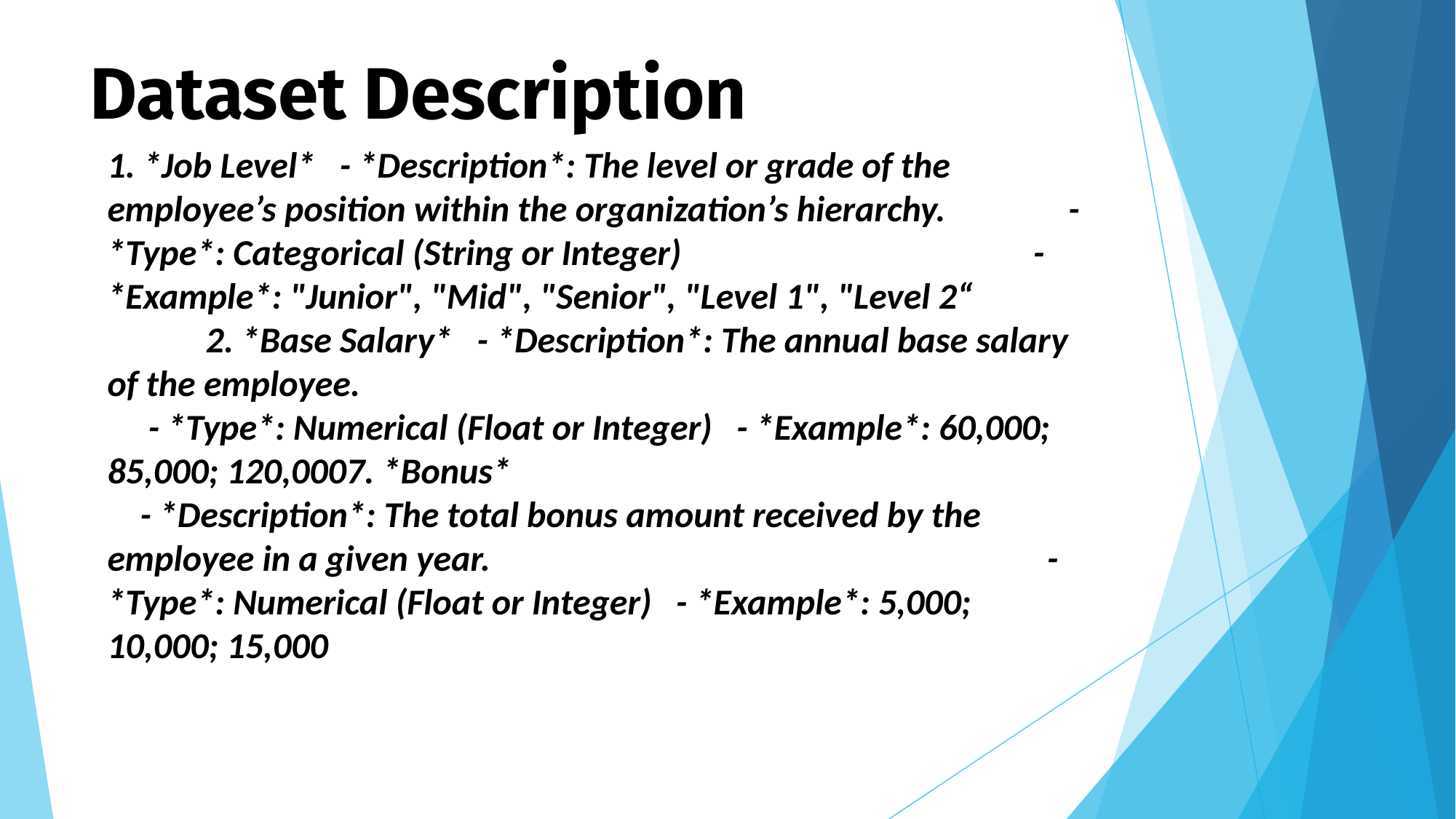

# Dataset Description
1. *Job Level*   - *Description*: The level or grade of the employee’s position within the organization’s hierarchy.               - *Type*: Categorical (String or Integer)                                           - *Example*: "Junior", "Mid", "Senior", "Level 1", "Level 2“                          2. *Base Salary*   - *Description*: The annual base salary of the employee.                                                                                             - *Type*: Numerical (Float or Integer)   - *Example*: 60,000; 85,000; 120,0007. *Bonus*                                                                          - *Description*: The total bonus amount received by the employee in a given year.                                                                    - *Type*: Numerical (Float or Integer)   - *Example*: 5,000; 10,000; 15,000